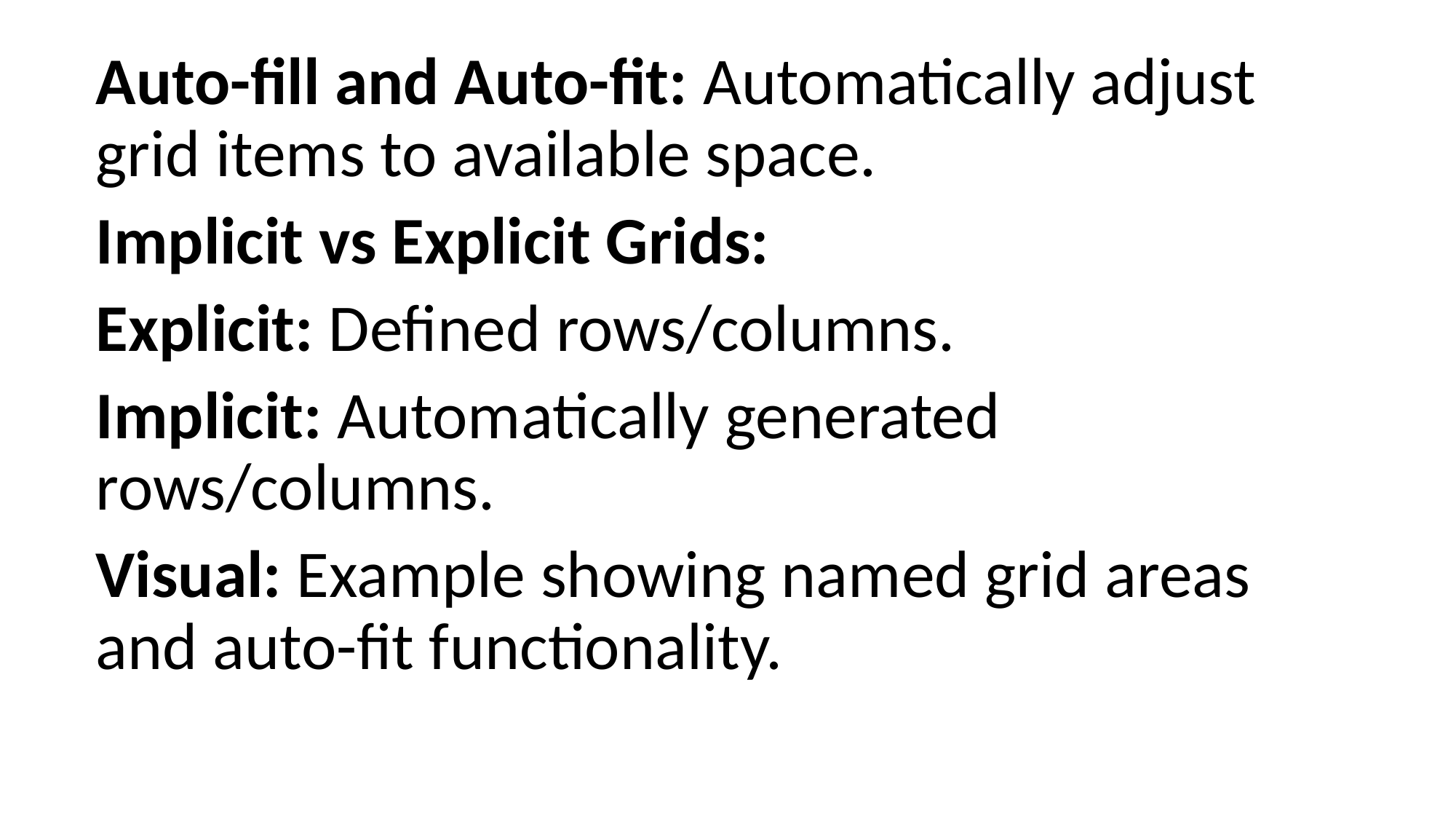

Auto-fill and Auto-fit: Automatically adjust grid items to available space.
Implicit vs Explicit Grids:
Explicit: Defined rows/columns.
Implicit: Automatically generated rows/columns.
Visual: Example showing named grid areas and auto-fit functionality.